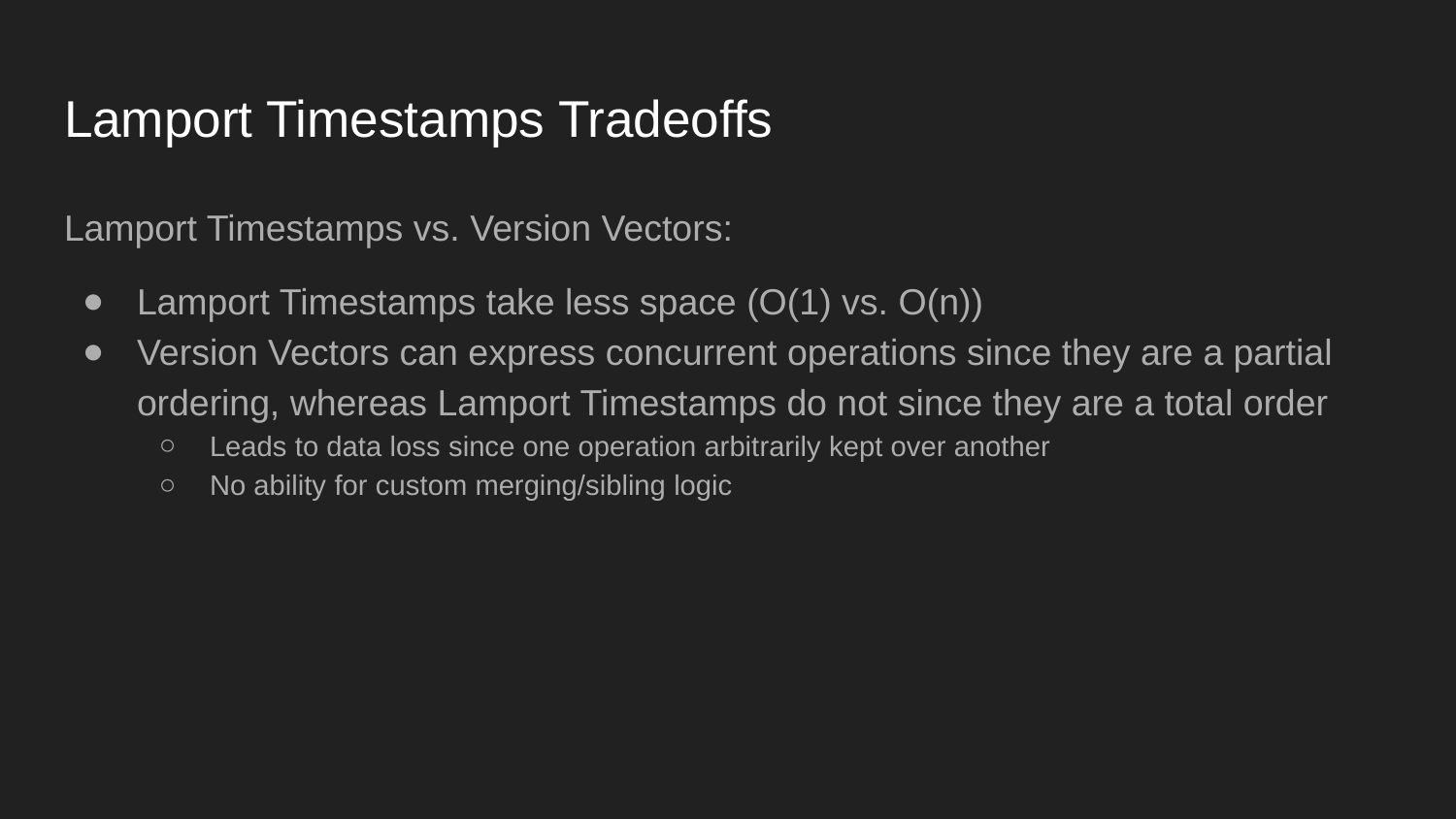

# Lamport Timestamps Tradeoffs
Lamport Timestamps vs. Version Vectors:
Lamport Timestamps take less space (O(1) vs. O(n))
Version Vectors can express concurrent operations since they are a partial ordering, whereas Lamport Timestamps do not since they are a total order
Leads to data loss since one operation arbitrarily kept over another
No ability for custom merging/sibling logic